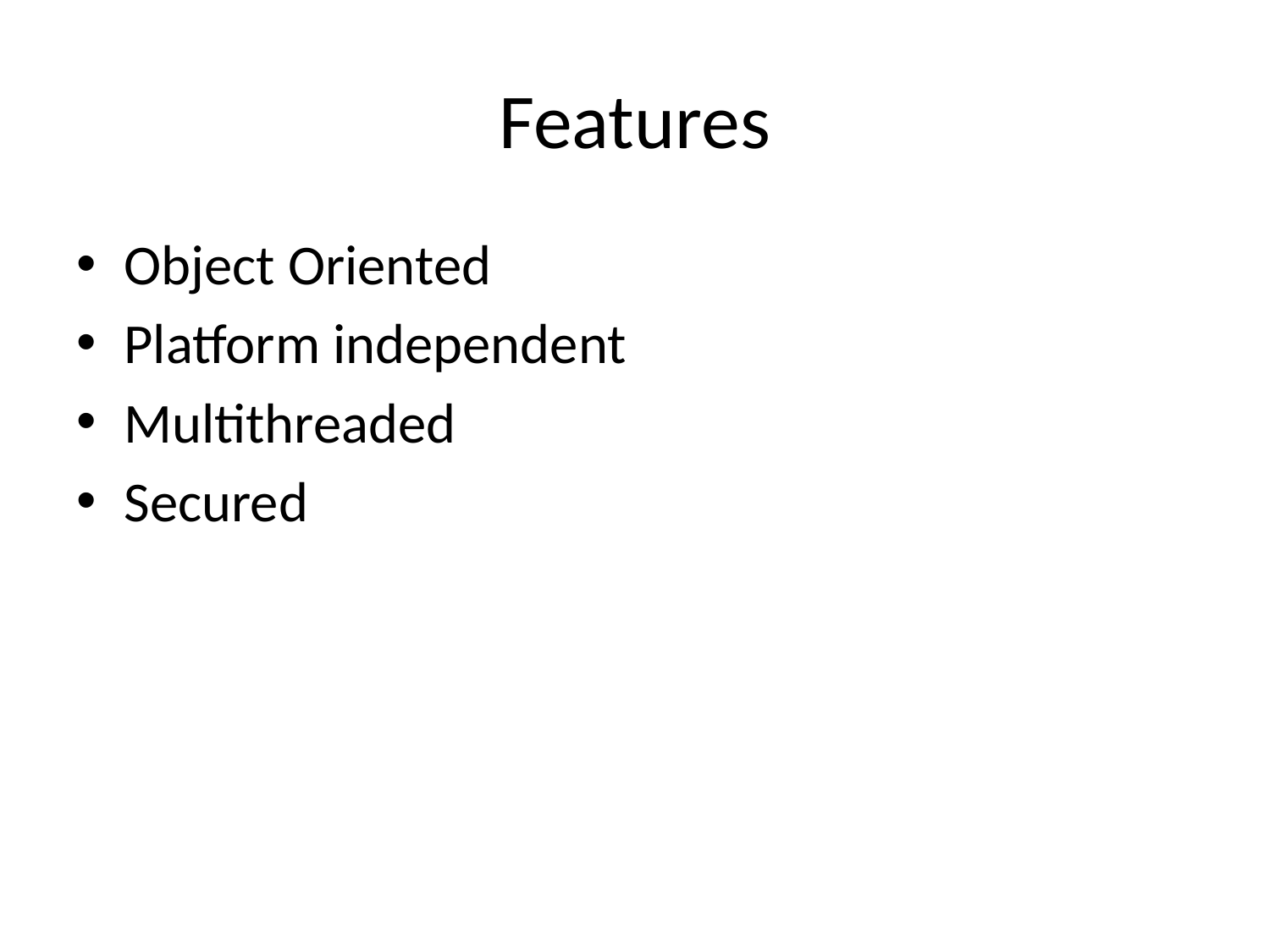

# Features
Object Oriented
Platform independent
Multithreaded
Secured